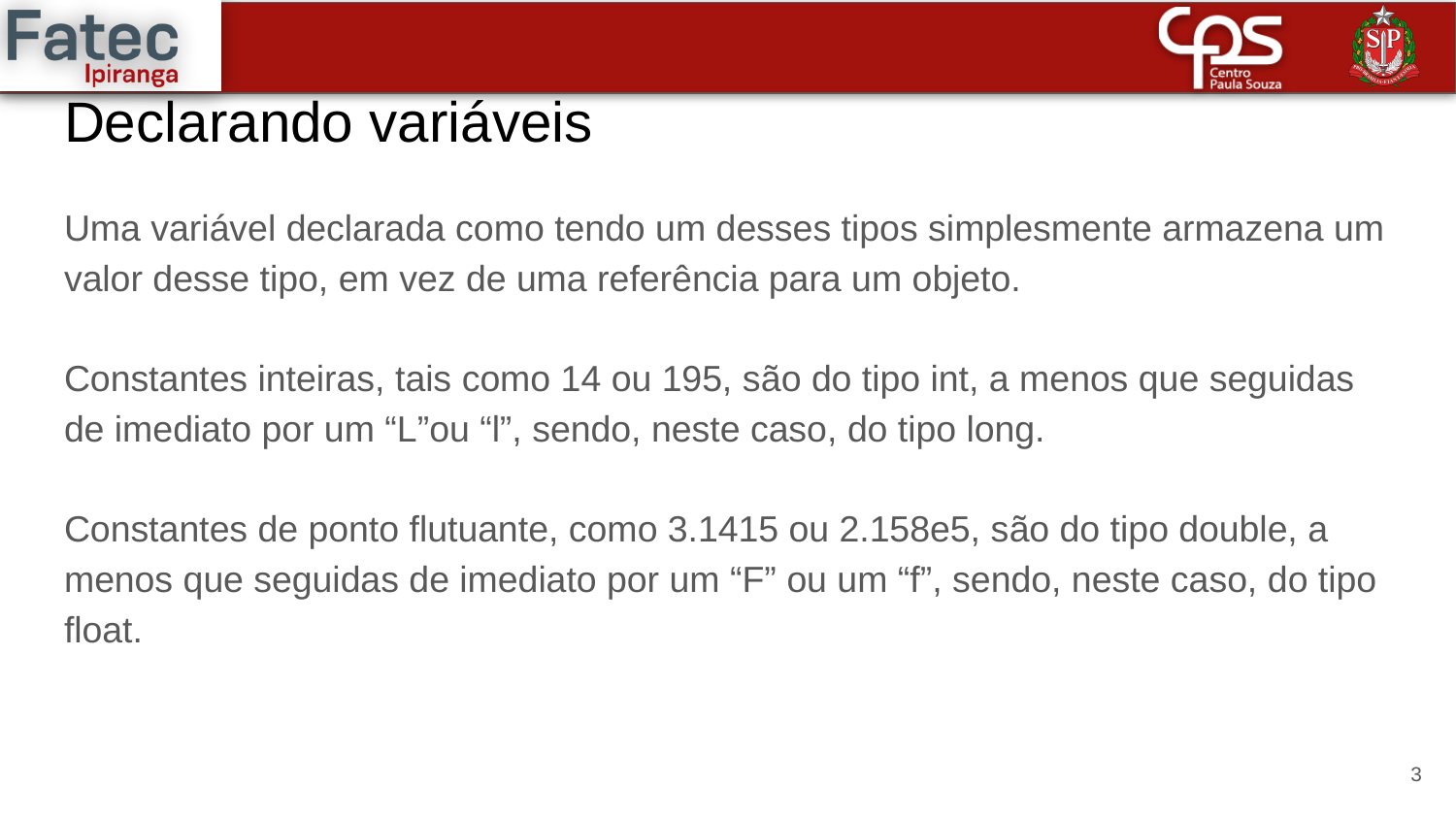

# Declarando variáveis
Uma variável declarada como tendo um desses tipos simplesmente armazena um valor desse tipo, em vez de uma referência para um objeto.

Constantes inteiras, tais como 14 ou 195, são do tipo int, a menos que seguidas de imediato por um “L”ou “l”, sendo, neste caso, do tipo long.

Constantes de ponto flutuante, como 3.1415 ou 2.158e5, são do tipo double, a menos que seguidas de imediato por um “F” ou um “f”, sendo, neste caso, do tipo float.

3